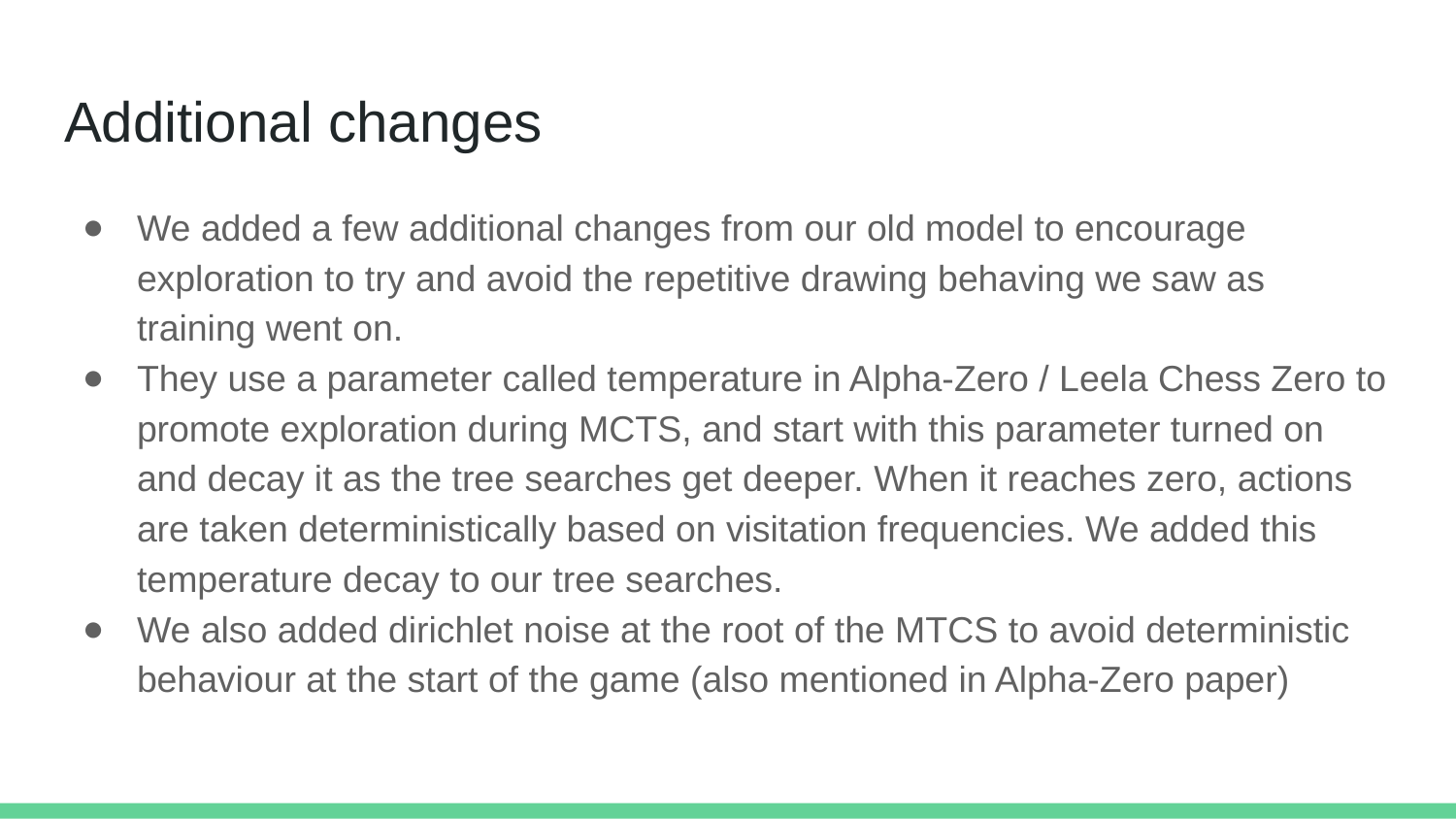

# Additional changes
We added a few additional changes from our old model to encourage exploration to try and avoid the repetitive drawing behaving we saw as training went on.
They use a parameter called temperature in Alpha-Zero / Leela Chess Zero to promote exploration during MCTS, and start with this parameter turned on and decay it as the tree searches get deeper. When it reaches zero, actions are taken deterministically based on visitation frequencies. We added this temperature decay to our tree searches.
We also added dirichlet noise at the root of the MTCS to avoid deterministic behaviour at the start of the game (also mentioned in Alpha-Zero paper)